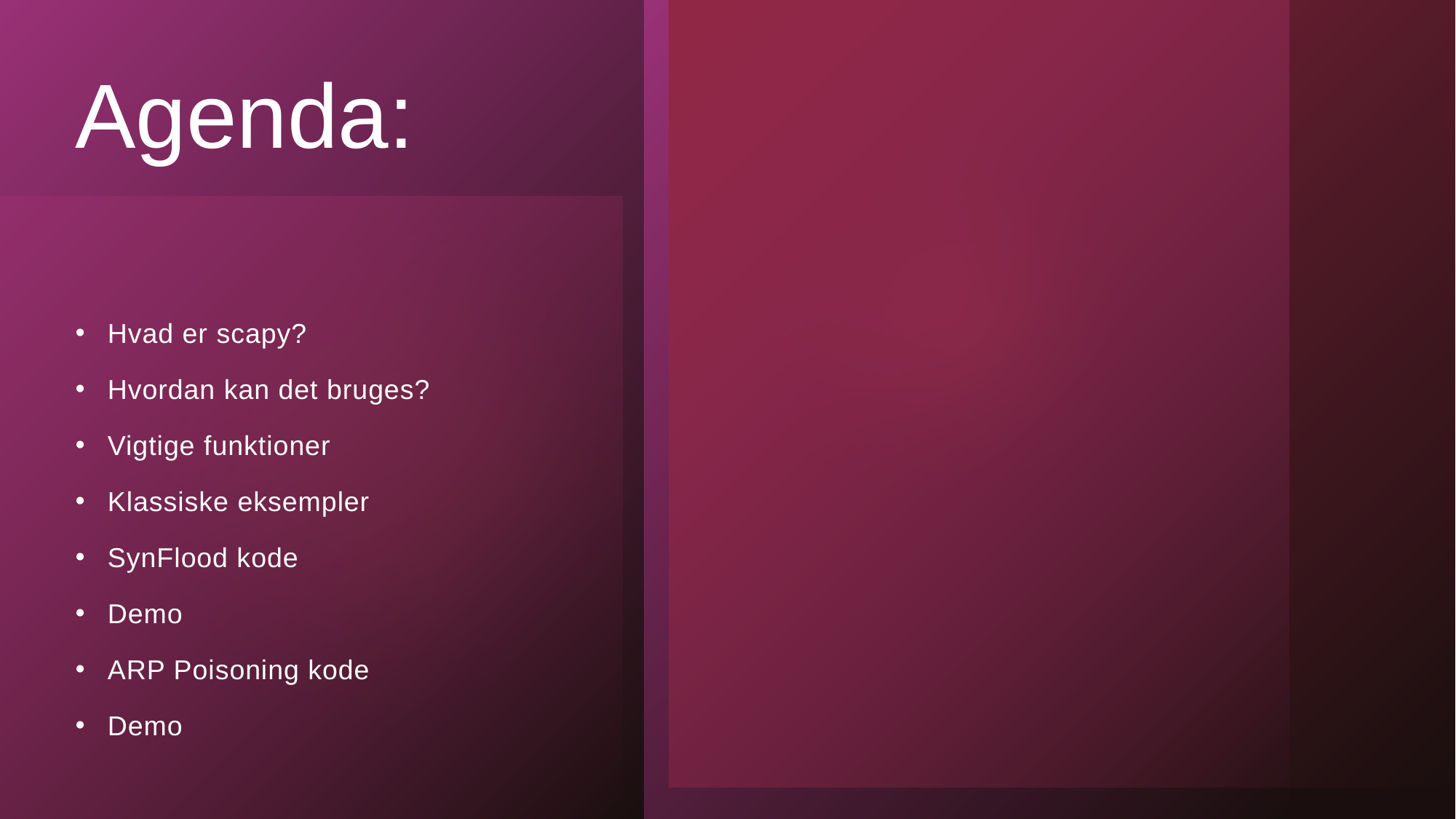

# Agenda:
Hvad er scapy?
Hvordan kan det bruges?
Vigtige funktioner
Klassiske eksempler
SynFlood kode
Demo
ARP Poisoning kode
Demo